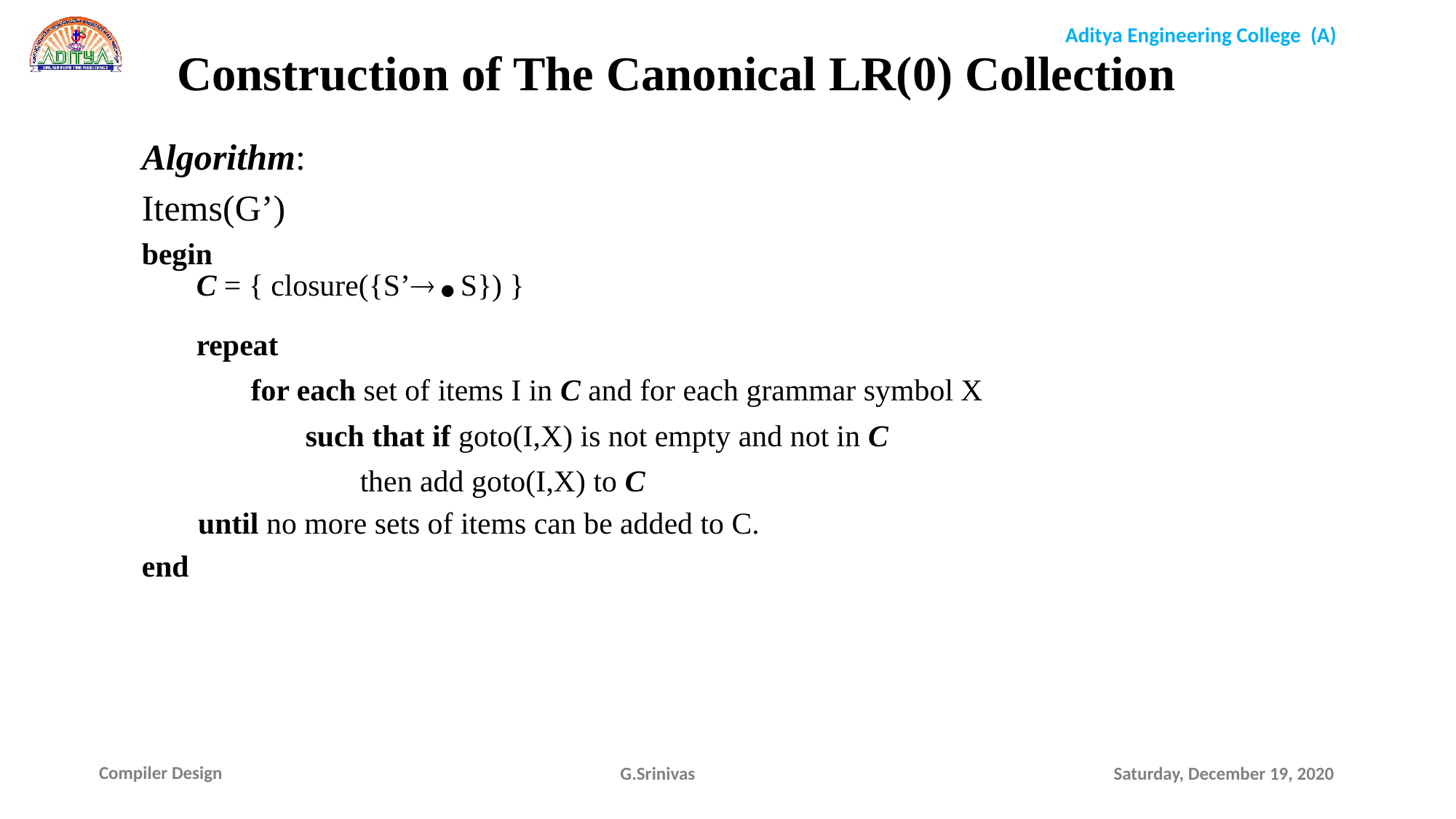

Construction of The Canonical LR(0) Collection
Algorithm:
Items(G’)
begin
C = { closure({S’→.S}) }
repeat
for each set of items I in C and for each grammar symbol X
such that if goto(I,X) is not empty and not in C
then add goto(I,X) to C
	  until no more sets of items can be added to C.
end
G.Srinivas
Saturday, December 19, 2020